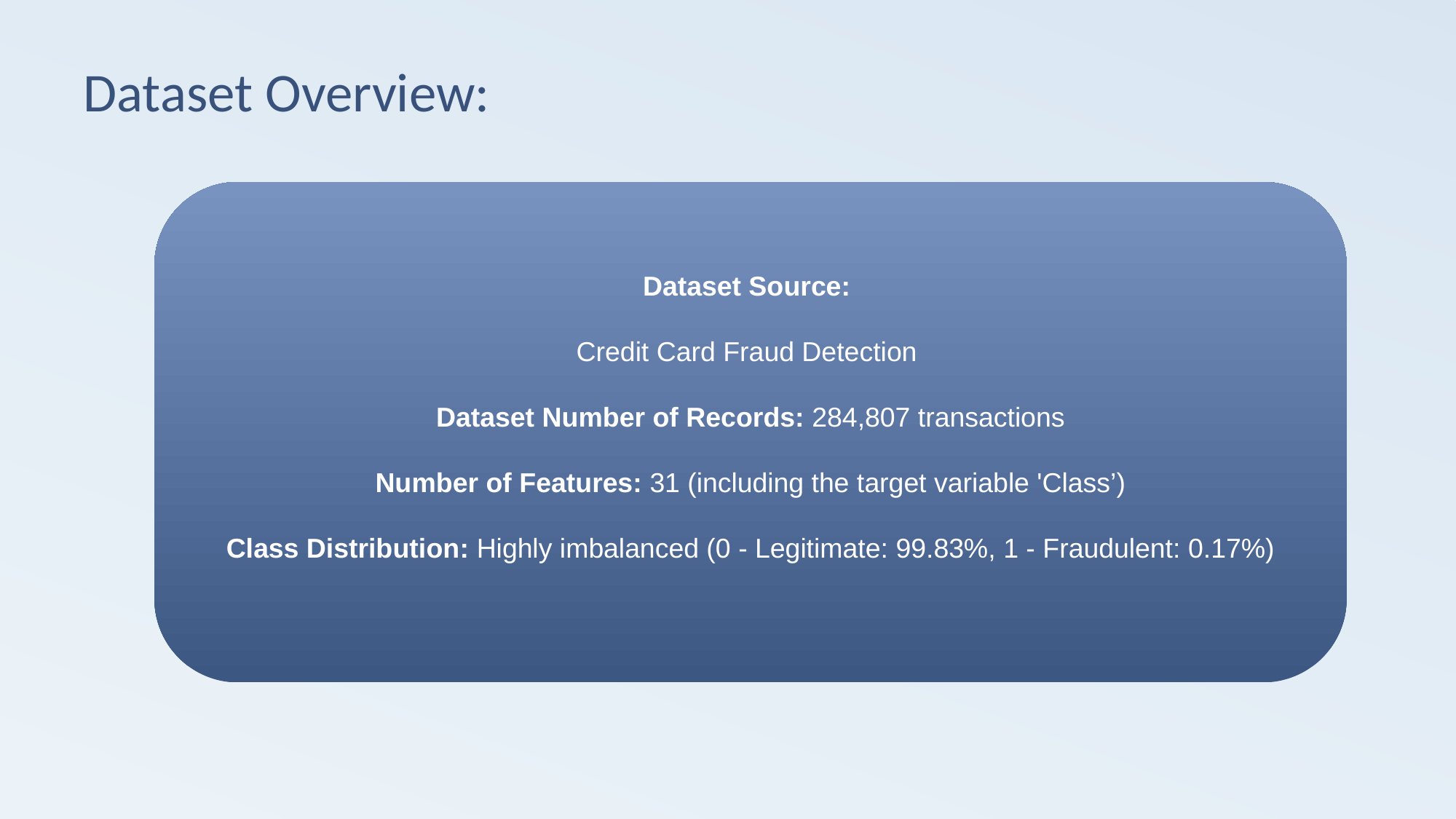

# Dataset Overview:
Dataset Source:

Credit Card Fraud Detection

Dataset Number of Records: 284,807 transactions

Number of Features: 31 (including the target variable 'Class’)

Class Distribution: Highly imbalanced (0 - Legitimate: 99.83%, 1 - Fraudulent: 0.17%)